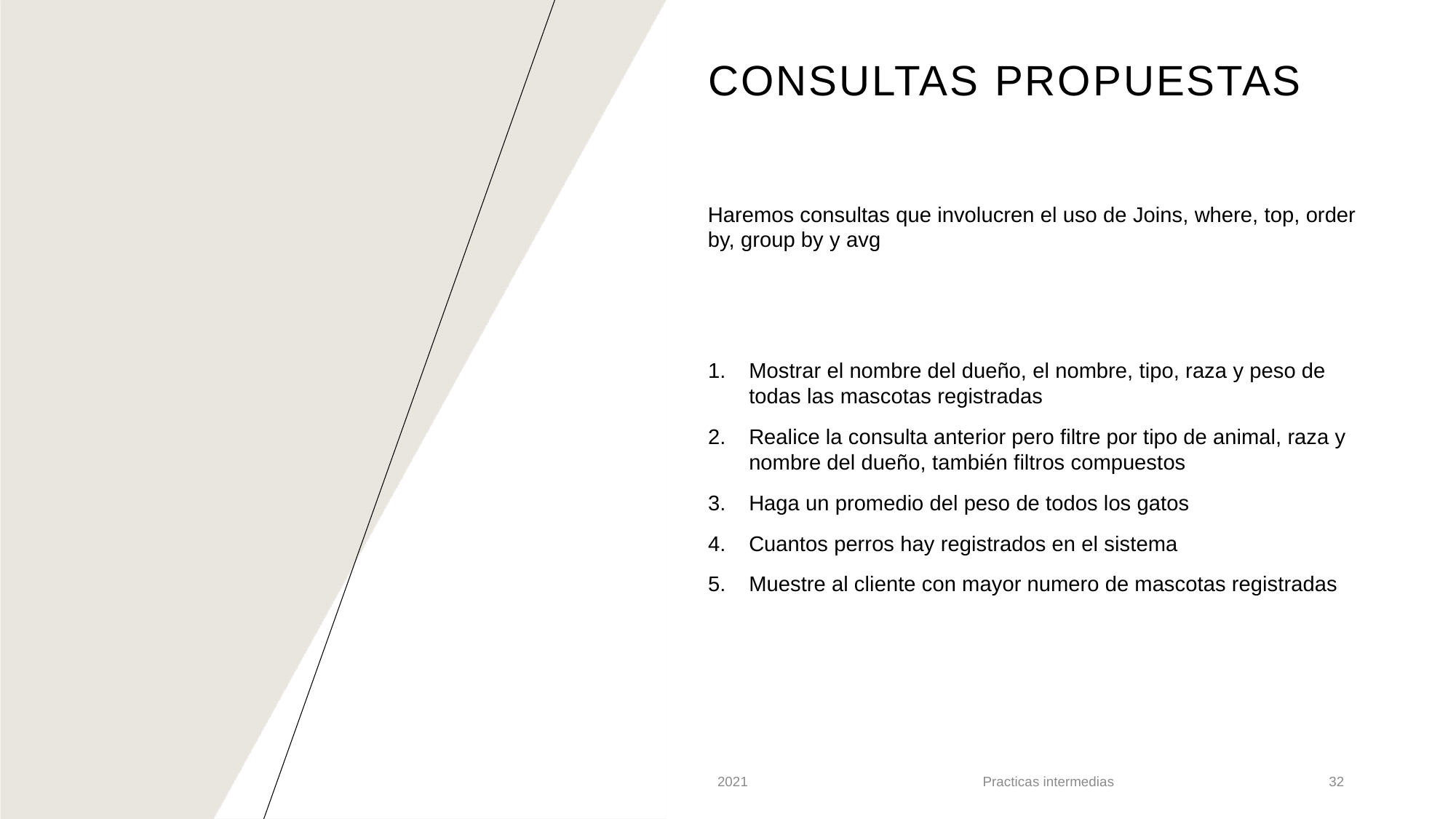

# Consultas propuestas
Haremos consultas que involucren el uso de Joins, where, top, order by, group by y avg
Mostrar el nombre del dueño, el nombre, tipo, raza y peso de todas las mascotas registradas
Realice la consulta anterior pero filtre por tipo de animal, raza y nombre del dueño, también filtros compuestos
Haga un promedio del peso de todos los gatos
Cuantos perros hay registrados en el sistema
Muestre al cliente con mayor numero de mascotas registradas

2021
Practicas intermedias
32